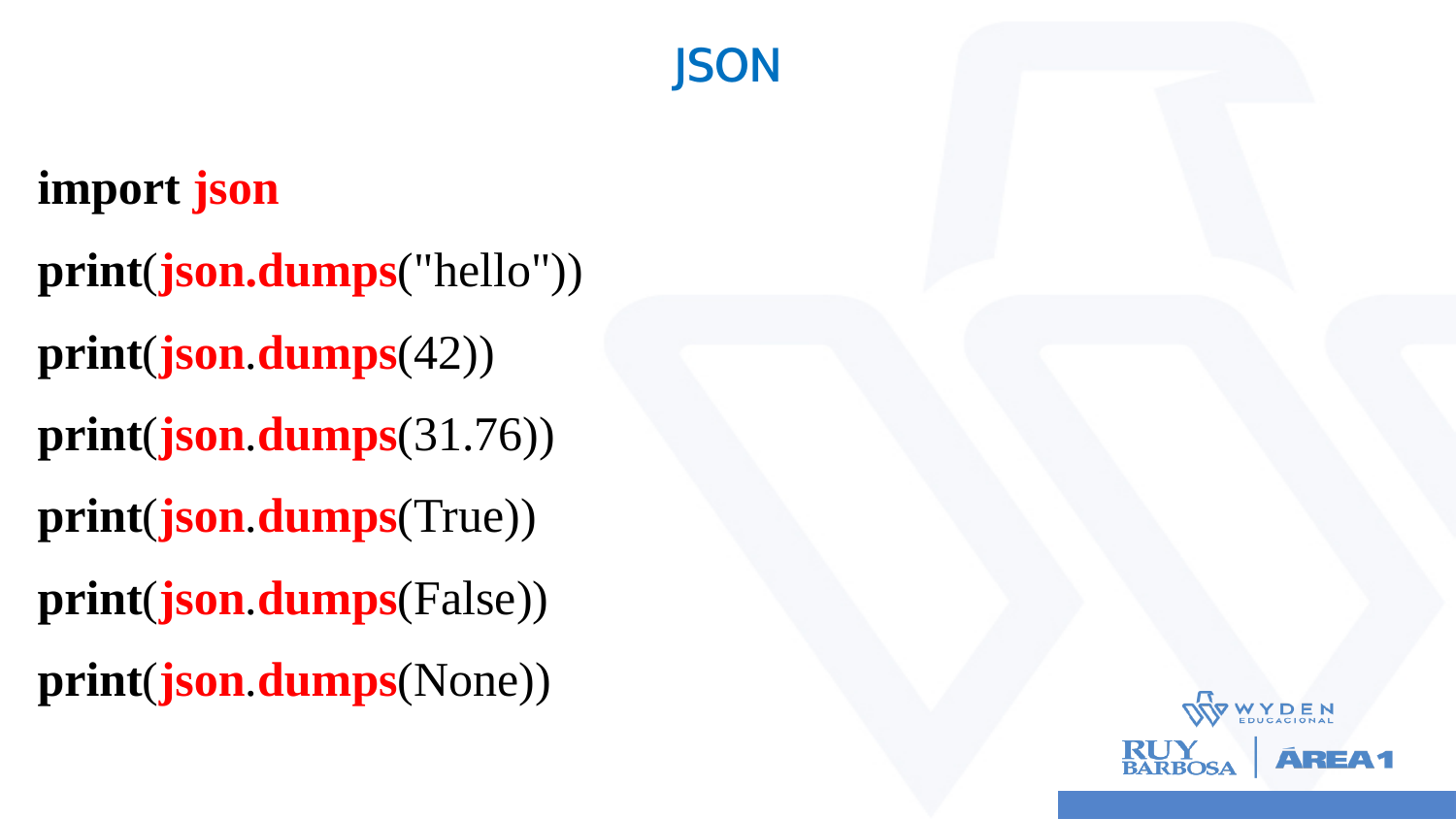

# JSON
import json
print(json.dumps("hello"))
print(json.dumps(42))
print(json.dumps(31.76))
print(json.dumps(True))
print(json.dumps(False))
print(json.dumps(None))